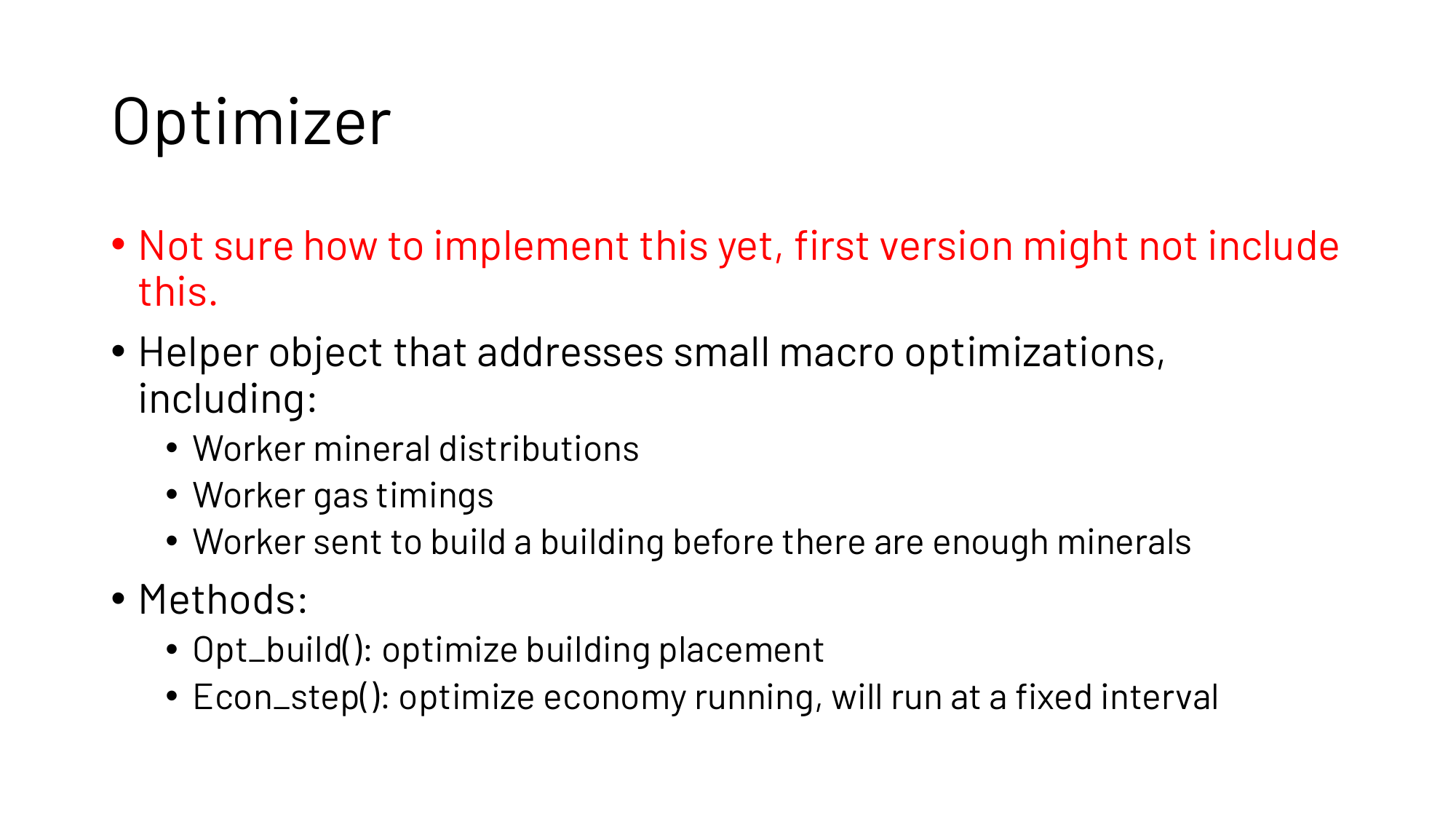

# Optimizer
Not sure how to implement this yet, first version might not include this.
Helper object that addresses small macro optimizations, including:
Worker mineral distributions
Worker gas timings
Worker sent to build a building before there are enough minerals
Methods:
Opt_build(): optimize building placement
Econ_step(): optimize economy running, will run at a fixed interval